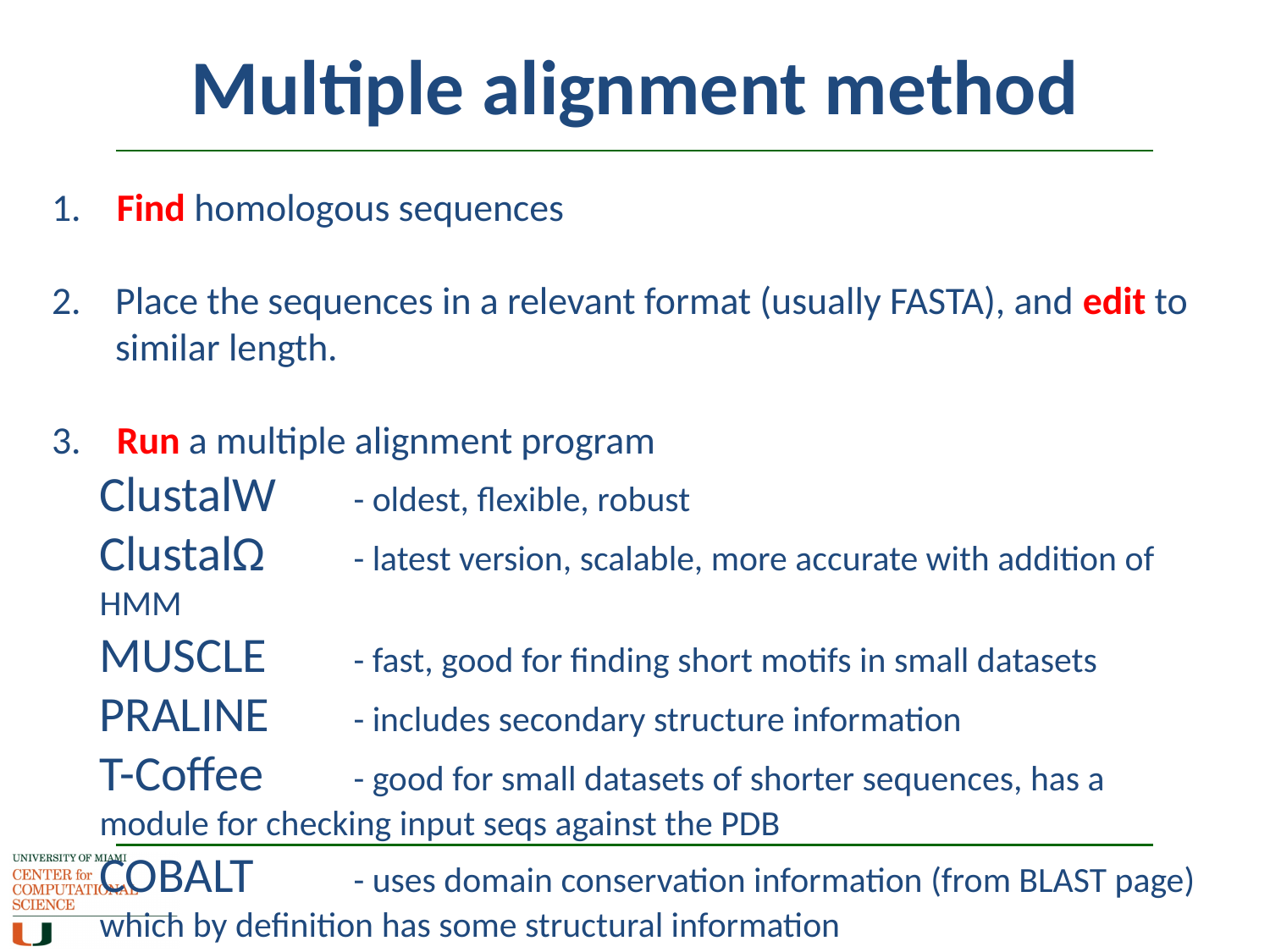

# Multiple alignment method
  Find homologous sequences

Place the sequences in a relevant format (usually FASTA), and edit to similar length.

3.	  Run a multiple alignment program
	ClustalW 	- oldest, flexible, robust
	ClustalΩ	- latest version, scalable, more accurate with addition of HMM
	MUSCLE	- fast, good for finding short motifs in small datasets
	PRALINE	- includes secondary structure information
	T-Coffee	- good for small datasets of shorter sequences, has a module for checking input seqs against the PDB
	COBALT	- uses domain conservation information (from BLAST page) which by definition has some structural information